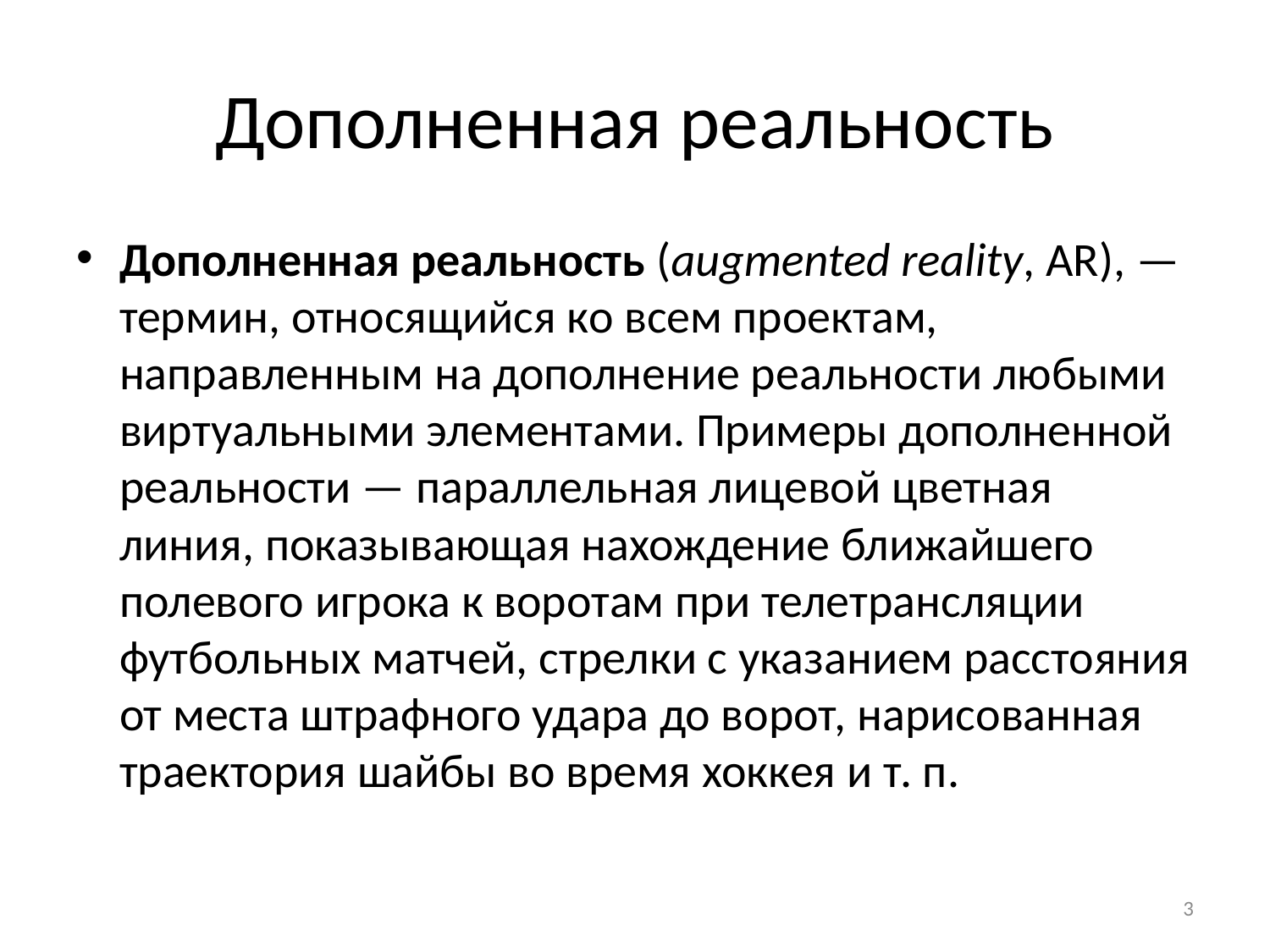

# Дополненная реальность
Дополненная реальность (augmented reality, AR), — термин, относящийся ко всем проектам, направленным на дополнение реальности любыми виртуальными элементами. Примеры дополненной реальности — параллельная лицевой цветная линия, показывающая нахождение ближайшего полевого игрока к воротам при телетрансляции футбольных матчей, стрелки с указанием расстояния от места штрафного удара до ворот, нарисованная траектория шайбы во время хоккея и т. п.

3